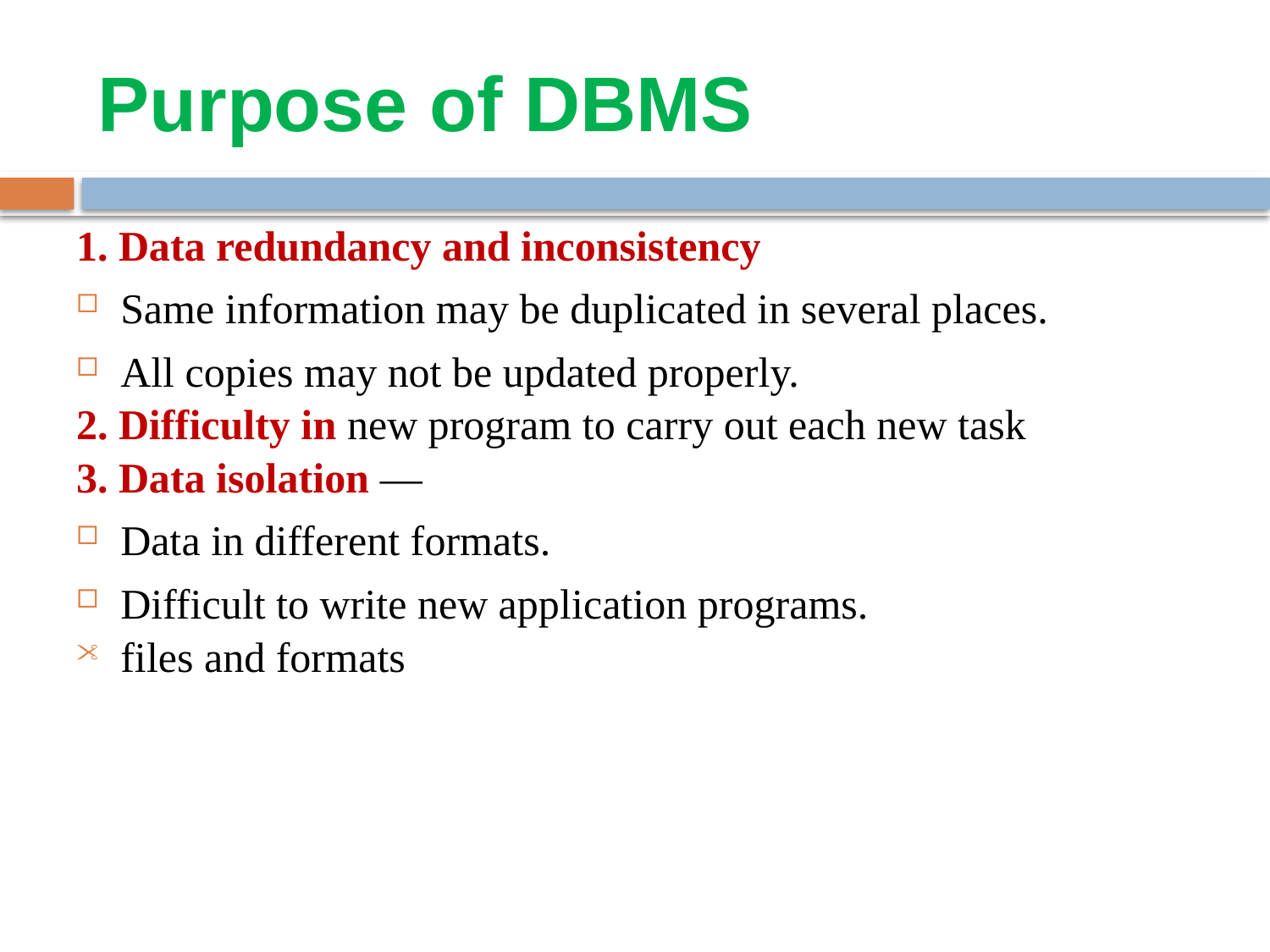

# Purpose of DBMS
1. Data redundancy and inconsistency
Same information may be duplicated in several places.
All copies may not be updated properly.
2. Difficulty in new program to carry out each new task
3. Data isolation —
Data in different formats.
Difficult to write new application programs.
files and formats